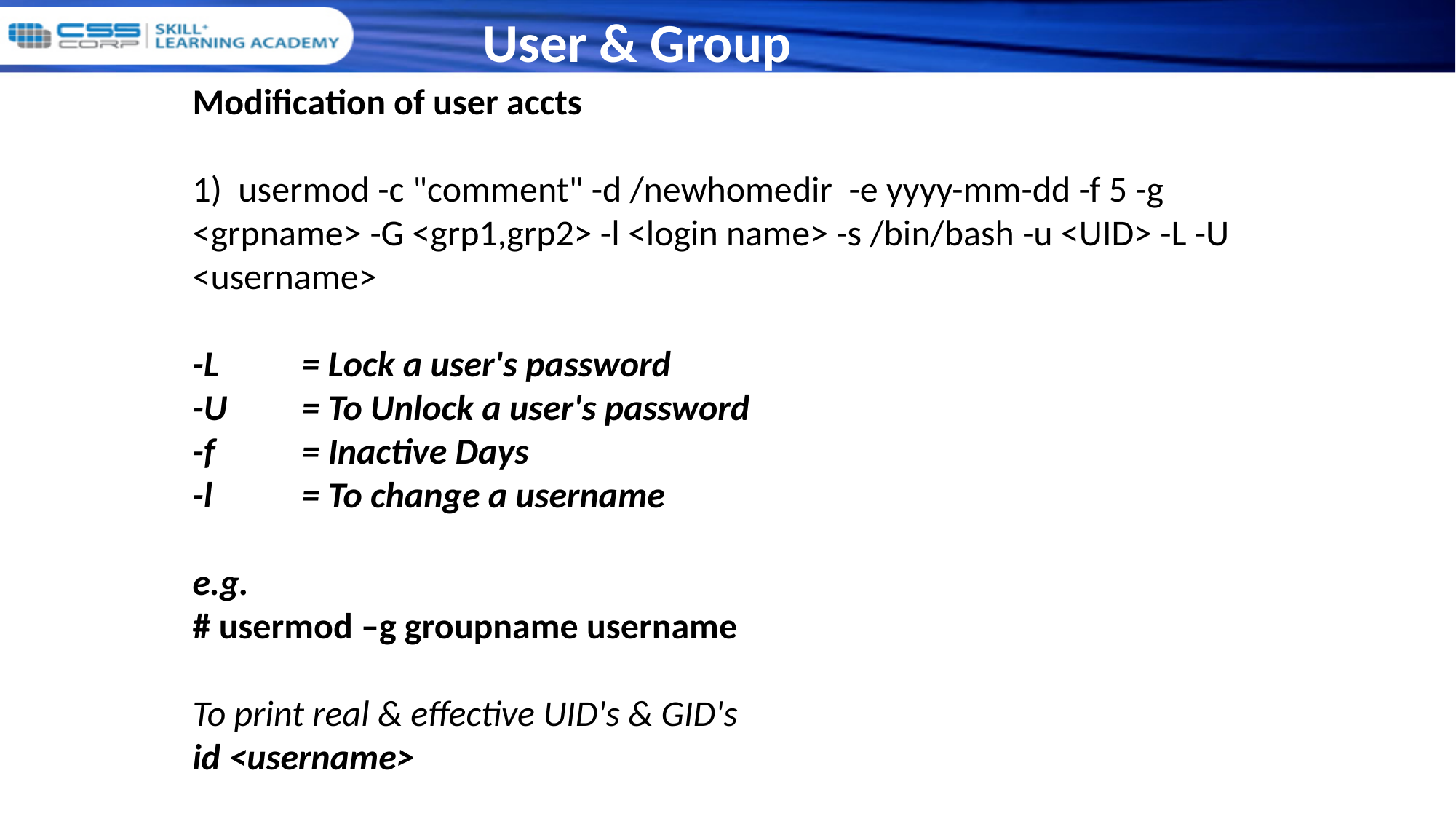

User & Group
Modification of user accts

1)  usermod -c "comment" -d /newhomedir  -e yyyy-mm-dd -f 5 -g <grpname> -G <grp1,grp2> -l <login name> -s /bin/bash -u <UID> -L -U <username>

-L	= Lock a user's password
-U	= To Unlock a user's password
-f	= Inactive Days
-l	= To change a username

e.g.
# usermod –g groupname username

To print real & effective UID's & GID's
id <username>